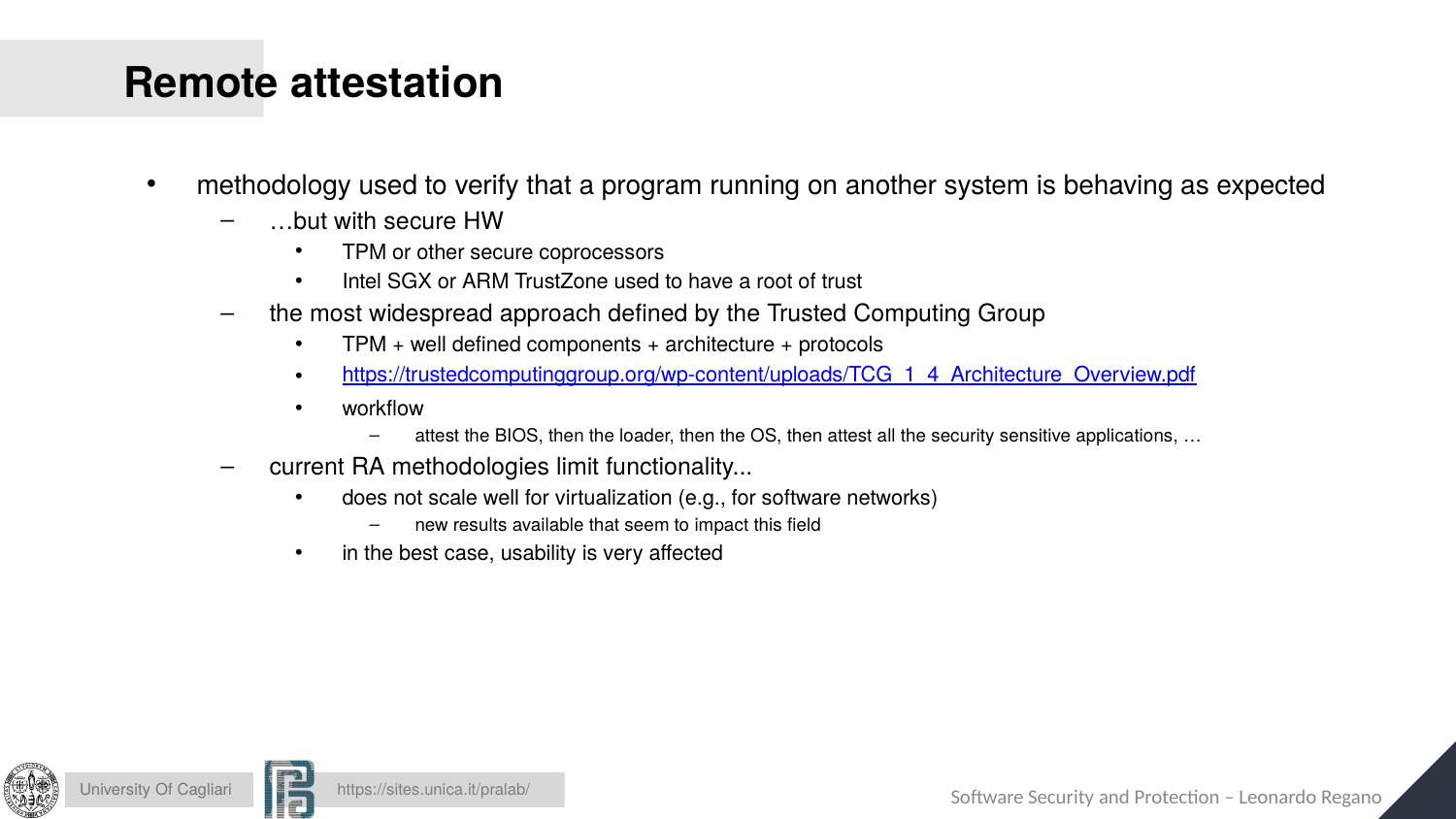

# Remote attestation
methodology used to verify that a program running on another system is behaving as expected
…but with secure HW
TPM or other secure coprocessors
Intel SGX or ARM TrustZone used to have a root of trust
the most widespread approach defined by the Trusted Computing Group
TPM + well defined components + architecture + protocols
https://trustedcomputinggroup.org/wp-content/uploads/TCG_1_4_Architecture_Overview.pdf
workflow
attest the BIOS, then the loader, then the OS, then attest all the security sensitive applications, …
current RA methodologies limit functionality...
does not scale well for virtualization (e.g., for software networks)
new results available that seem to impact this field
in the best case, usability is very affected